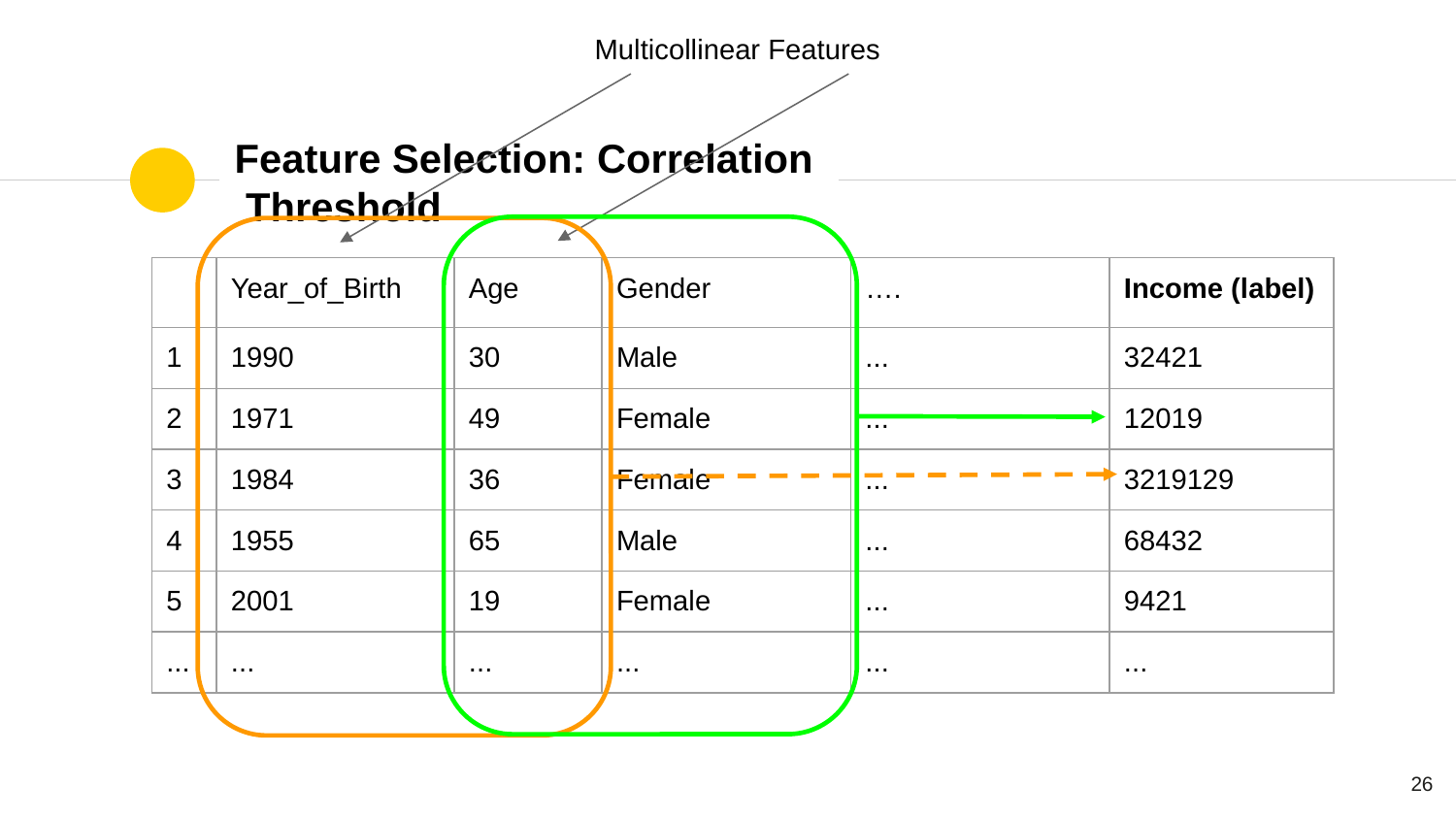

Multicollinear Features
# Feature Selection: Correlation  Threshold

|  | Year\_of\_Birth | Age | Gender | …. | Income (label) |
| --- | --- | --- | --- | --- | --- |
| 1 | 1990 | 30 | Male | ... | 32421 |
| 2 | 1971 | 49 | Female | ... | 12019 |
| 3 | 1984 | 36 | Female | ... | 3219129 |
| 4 | 1955 | 65 | Male | ... | 68432 |
| 5 | 2001 | 19 | Female | ... | 9421 |
| ... | ... | ... | ... | ... | ... |
26